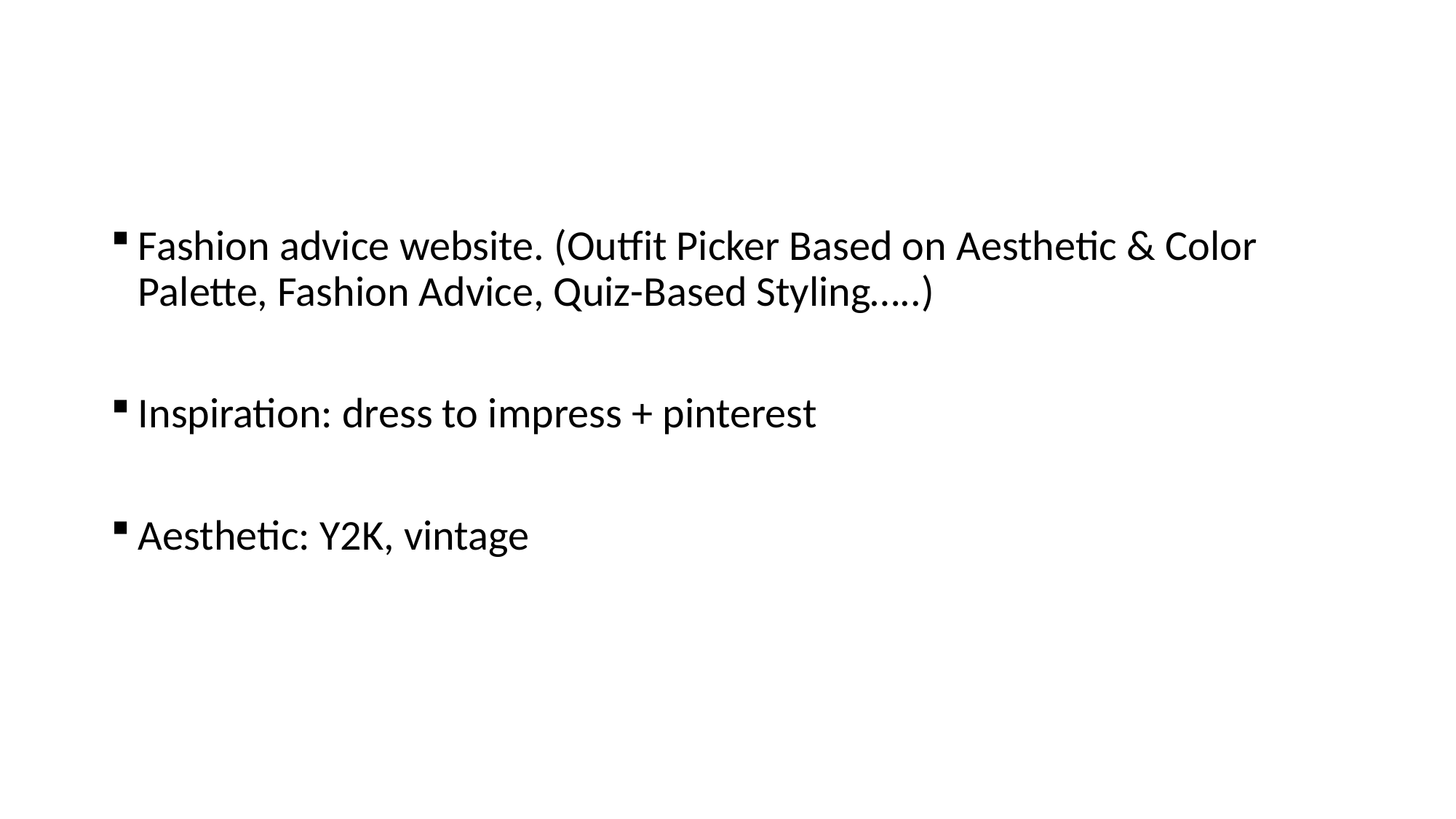

Fashion advice website. (Outfit Picker Based on Aesthetic & Color Palette, Fashion Advice, Quiz-Based Styling…..)

Inspiration: dress to impress + pinterest

Aesthetic: Y2K, vintage